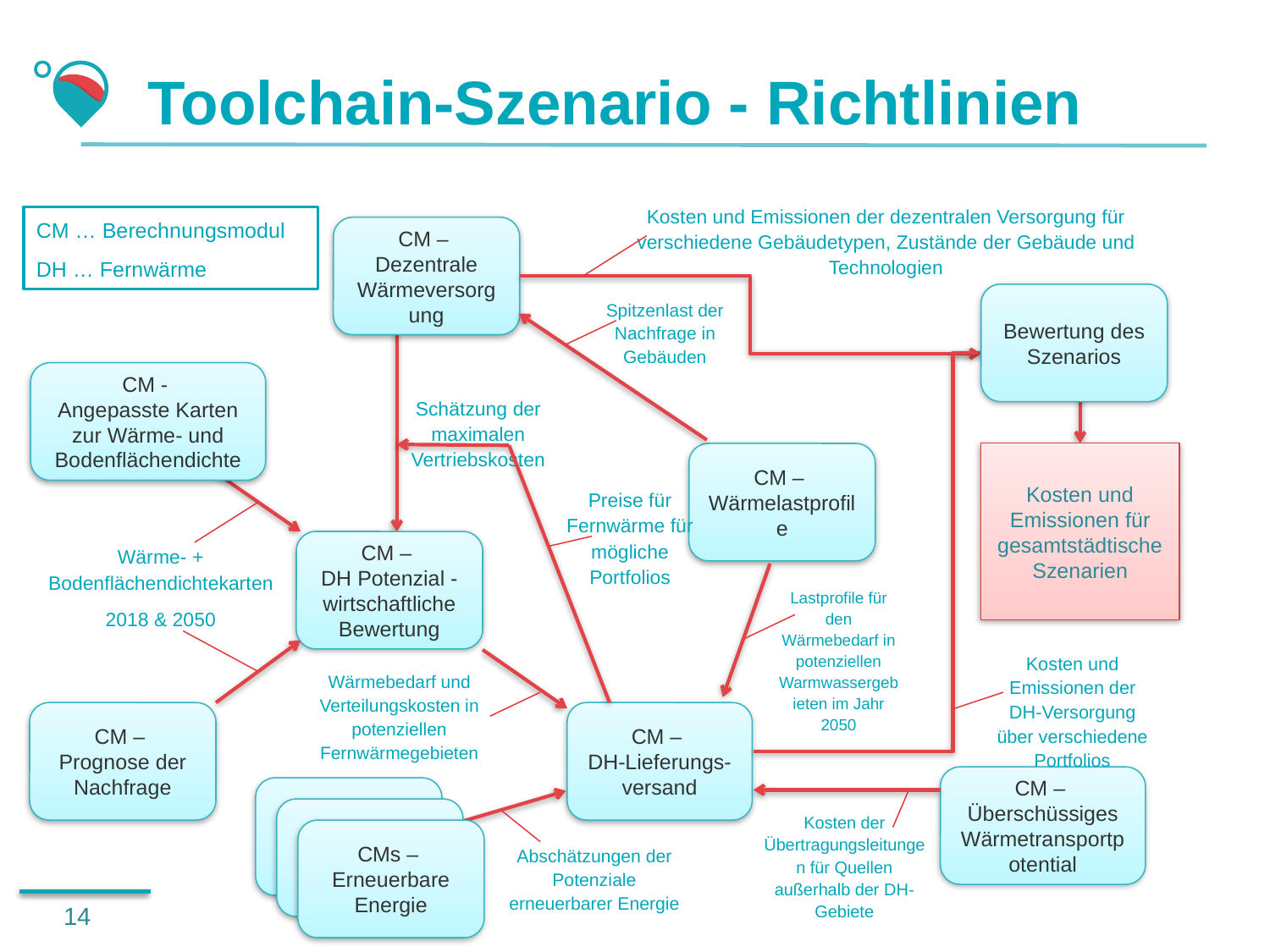

# Toolchain-Szenario - Richtlinien
Kosten und Emissionen der dezentralen Versorgung für verschiedene Gebäudetypen, Zustände der Gebäude und Technologien
CM … Berechnungsmodul
DH … Fernwärme
CM –
Dezentrale Wärmeversorgung
Bewertung des Szenarios
Spitzenlast der Nachfrage in Gebäuden
CM -
Angepasste Karten zur Wärme- und Bodenflächendichte
Schätzung der maximalen Vertriebskosten
Kosten und Emissionen für gesamtstädtische Szenarien
CM –
Wärmelastprofile
Preise für Fernwärme für mögliche Portfolios
CM –
DH Potenzial - wirtschaftliche Bewertung
Wärme- + Bodenflächendichtekarten
2018 & 2050
Lastprofile für den Wärmebedarf in potenziellen Warmwassergebieten im Jahr 2050
Kosten und Emissionen der DH-Versorgung über verschiedene Portfolios
Wärmebedarf und Verteilungskosten in potenziellen Fernwärmegebieten
CM –
Prognose der Nachfrage
CM –
DH-Lieferungs-versand
CM –
Überschüssiges Wärmetransportpotential
CMs –
Renewable Energy
CMs –
Renewable Energy
Kosten der Übertragungsleitungen für Quellen außerhalb der DH-Gebiete
CMs –
Erneuerbare Energie
Abschätzungen der Potenziale erneuerbarer Energie